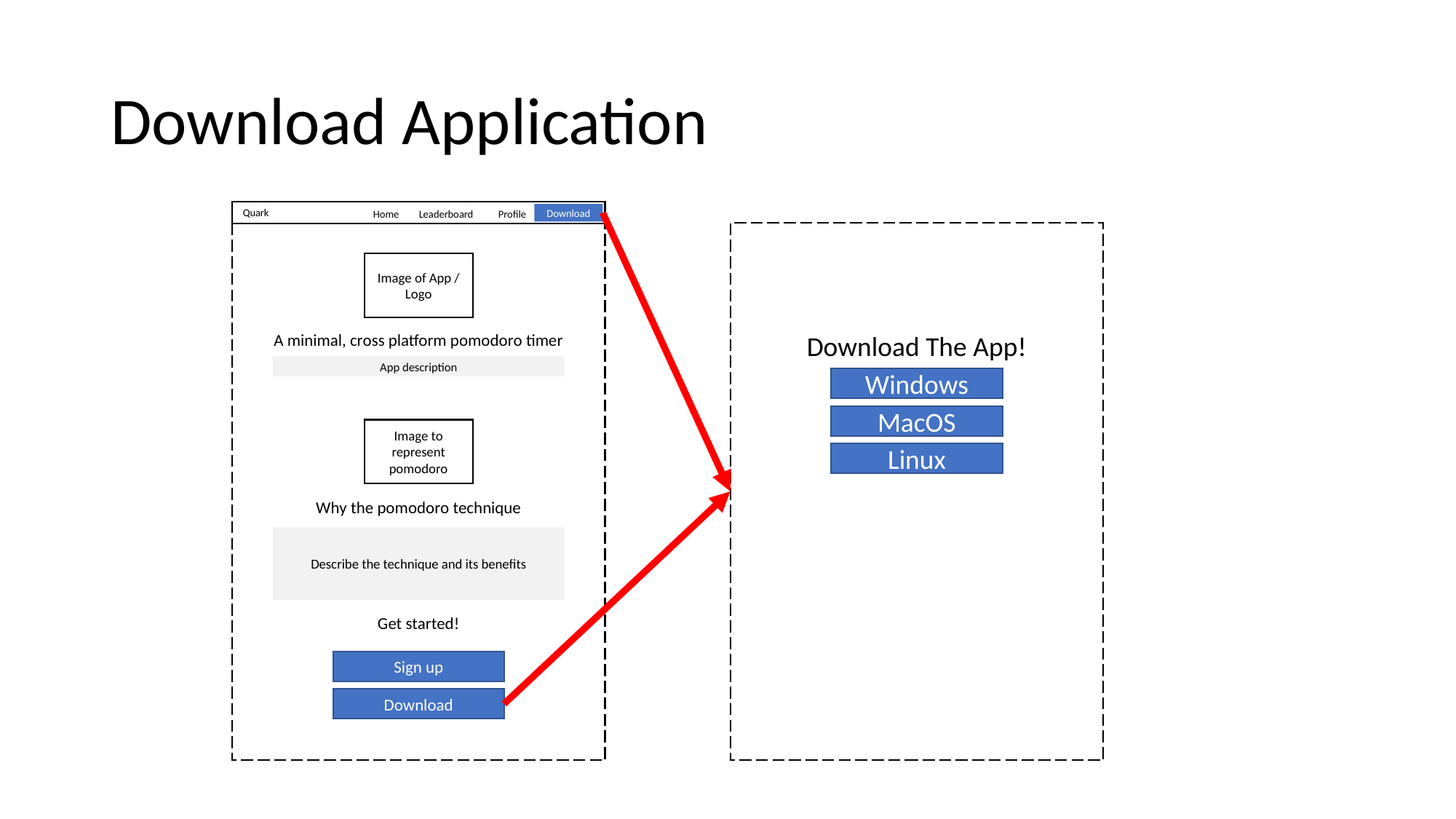

# Download Application
Quark
Home
Leaderboard
Profile
Download

Image of App /
Logo
A minimal, cross platform pomodoro timer
App description
Image to represent pomodoro
Why the pomodoro technique
Describe the technique and its benefits
Get started!
Sign up
Download

Download The App!
Windows
MacOS
Linux